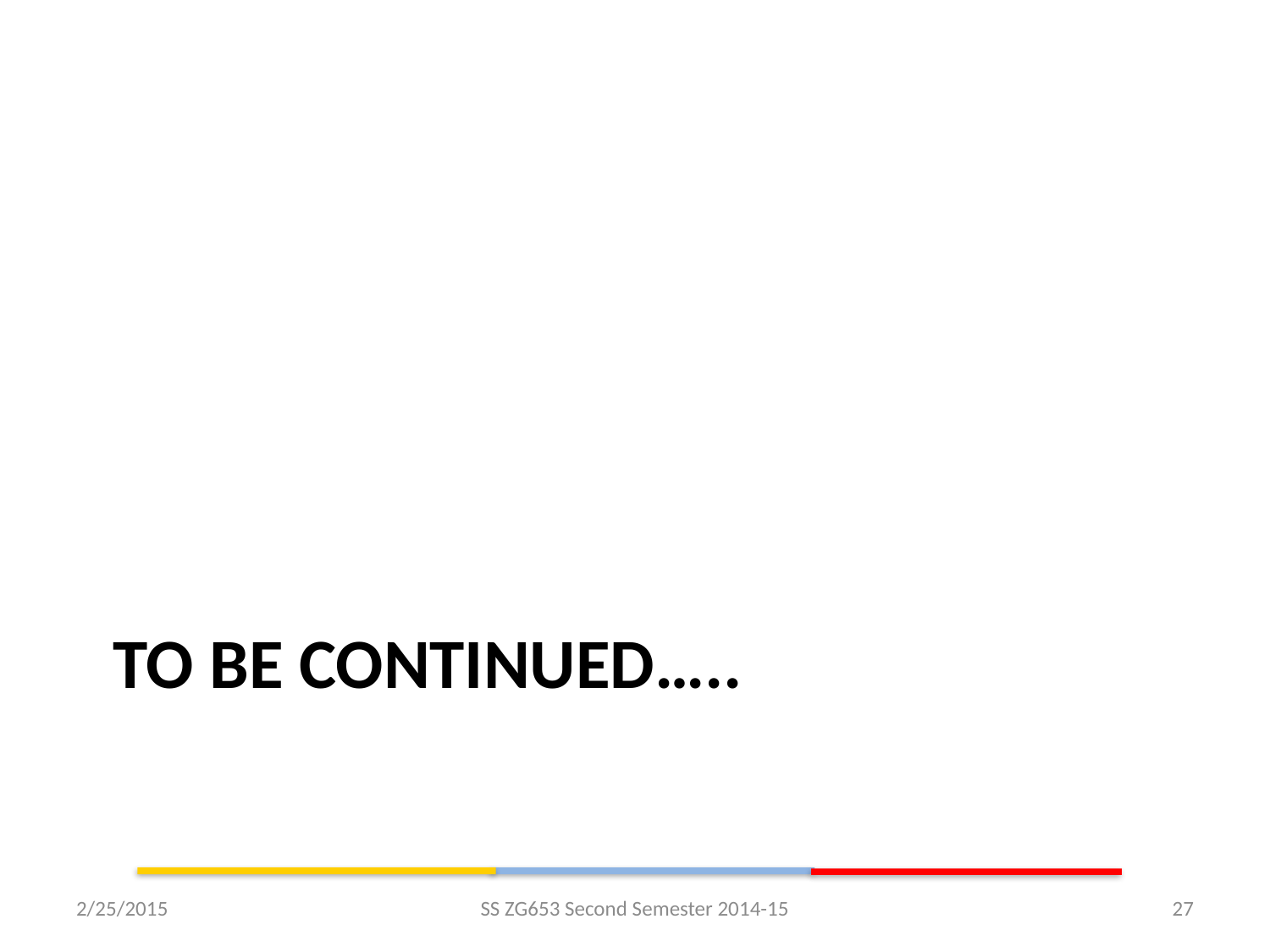

# To be continued…..
2/25/2015
SS ZG653 Second Semester 2014-15
27